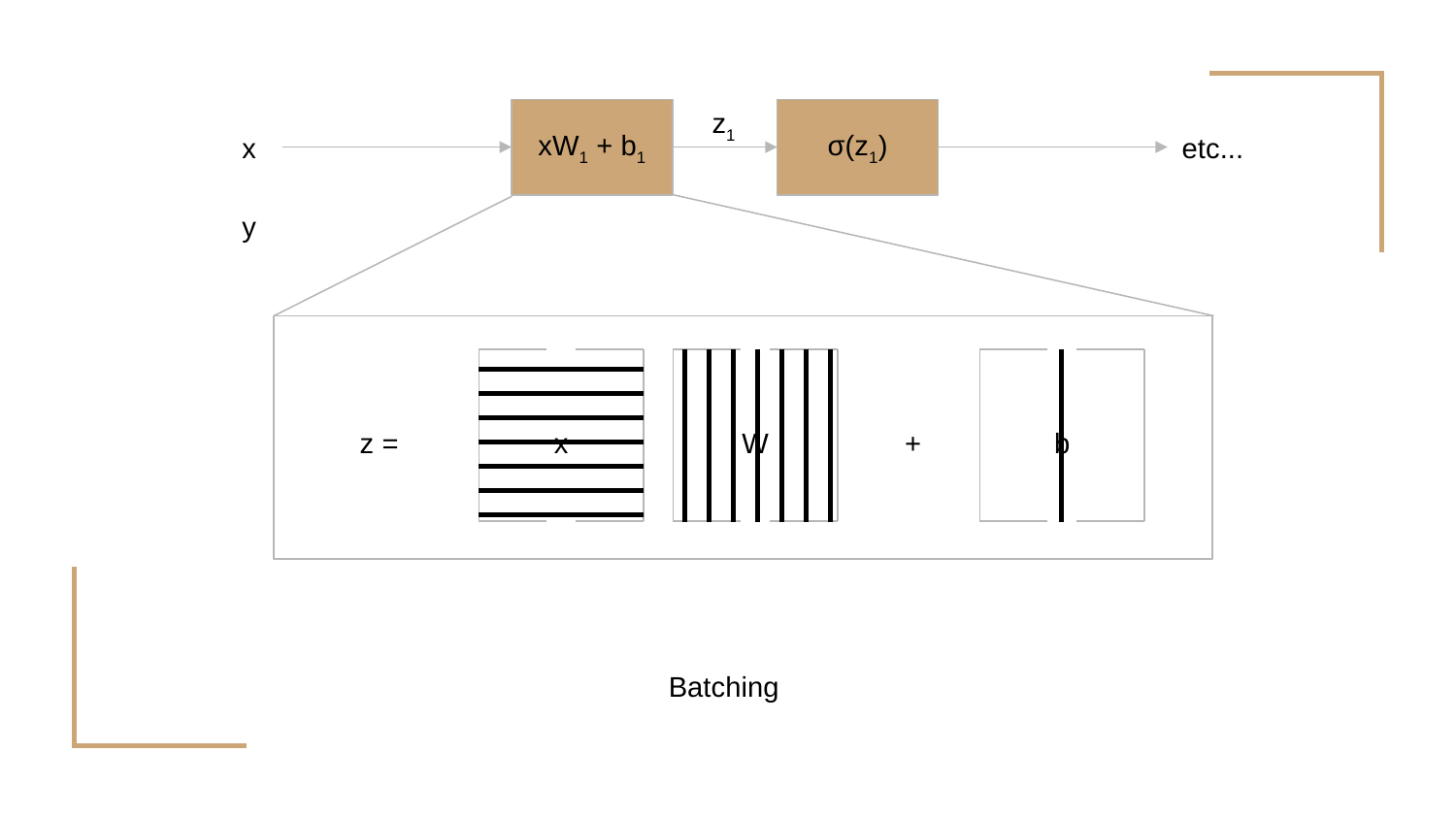

z1
x
xW1 + b1
σ(z1)
etc...
y

z =
x
W
+
b
Batching